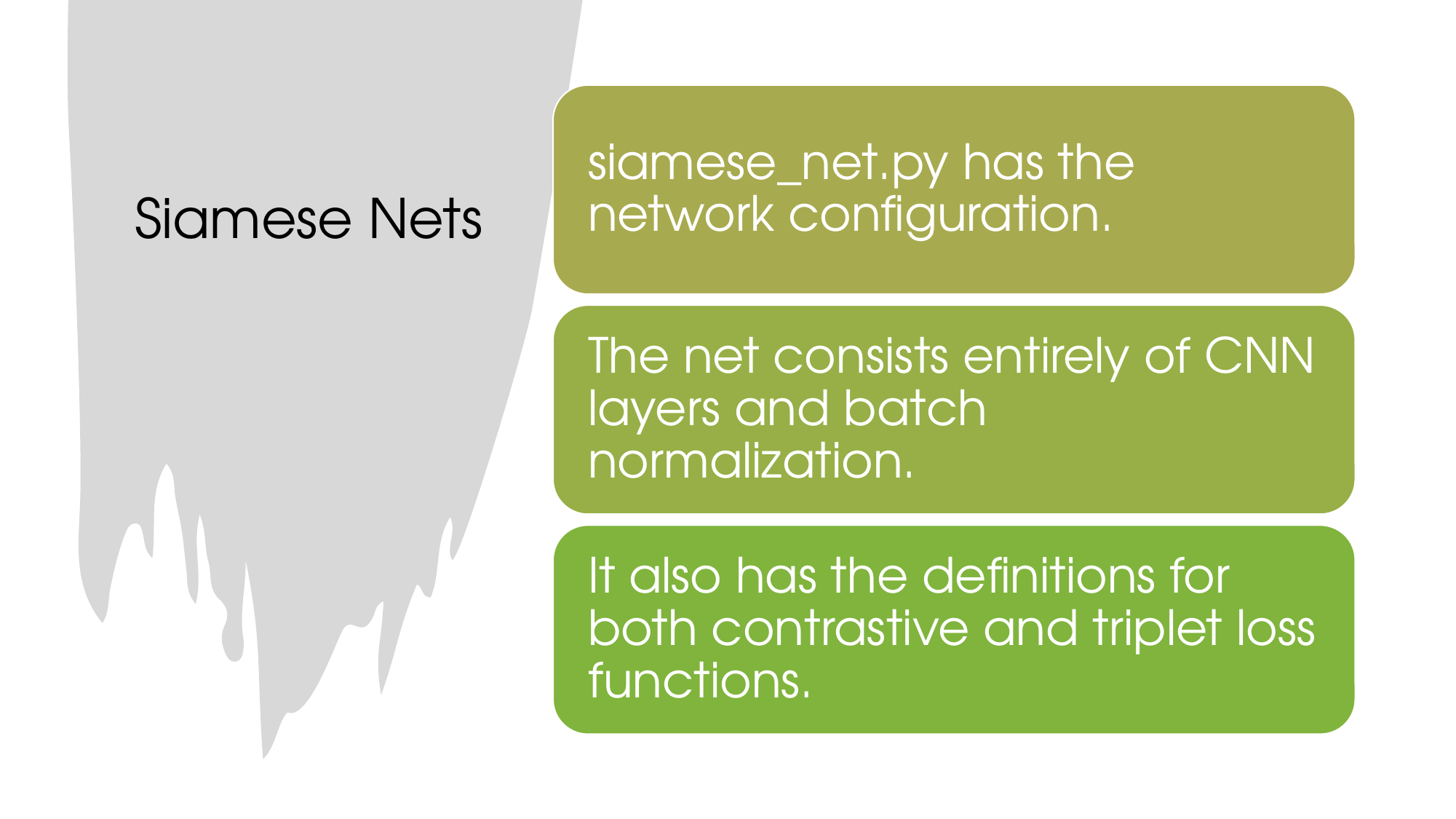

# Siamese Nets
siamese_net.py has the network configuration.
The net consists entirely of CNN layers and batch normalization.
It also has the definitions for both contrastive and triplet loss functions.